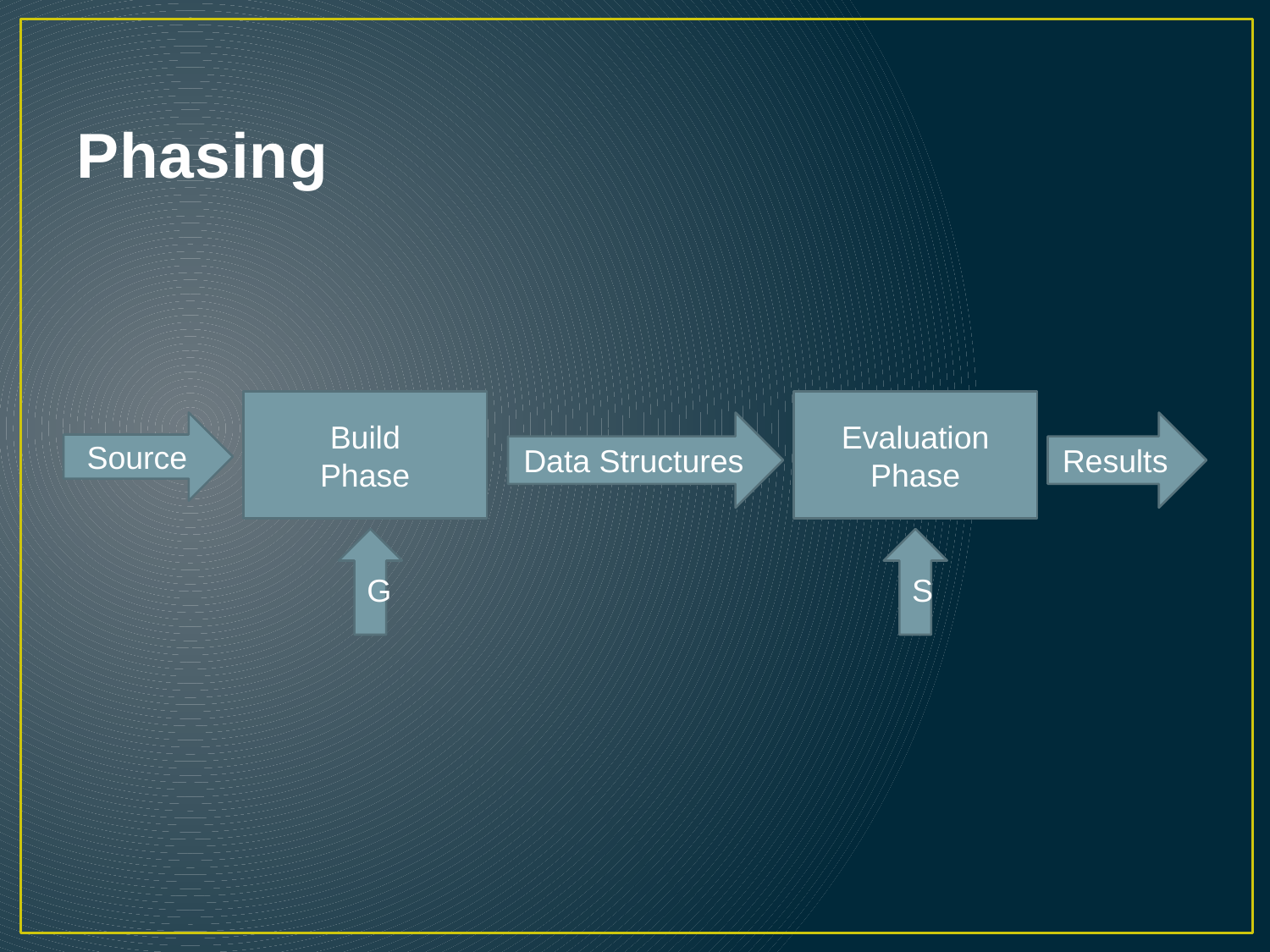

# Phasing
Build
Phase
Evaluation
Phase
Source
Data Structures
Results
G
S